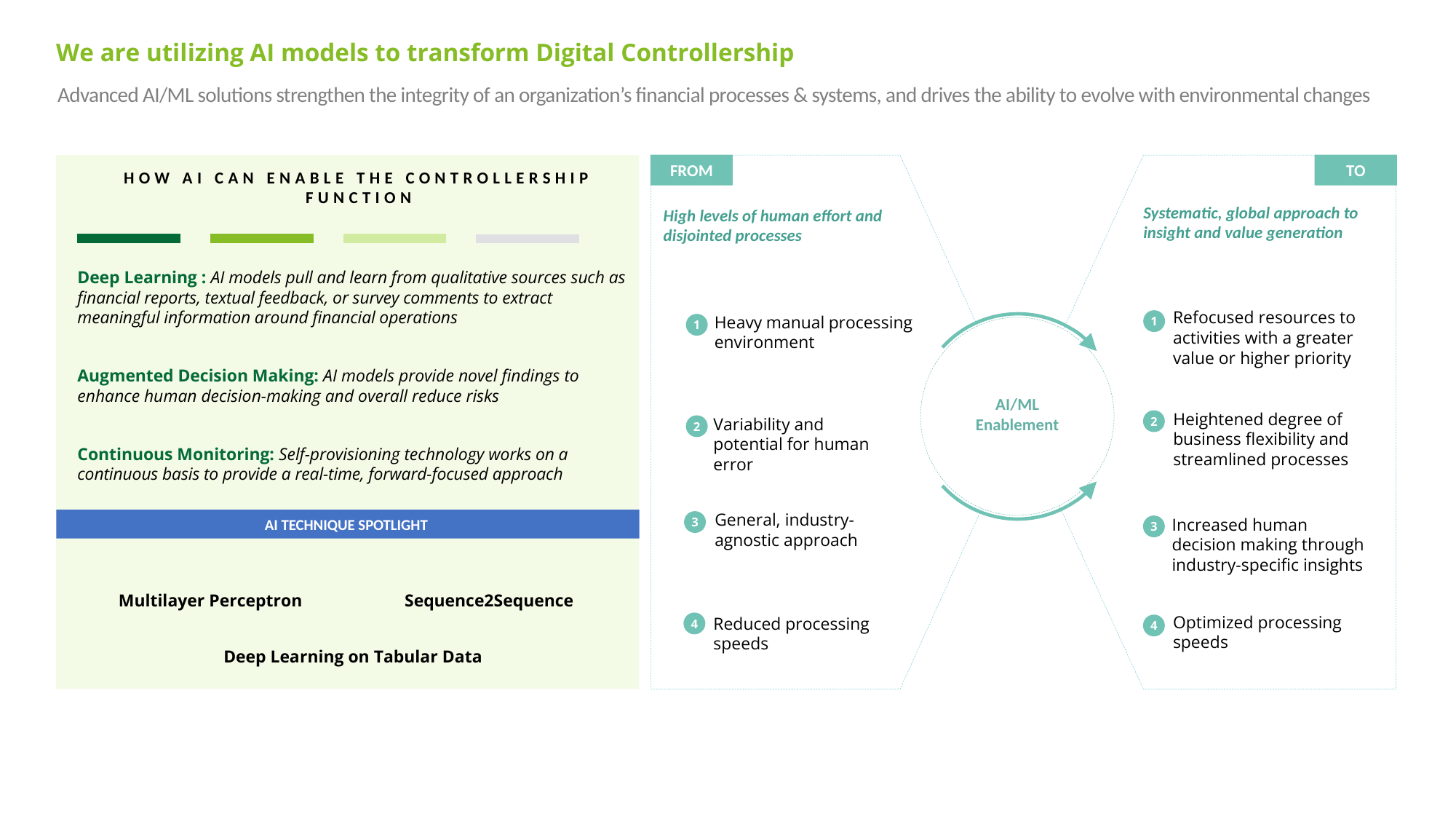

We are utilizing AI models to transform Digital Controllership
Advanced AI/ML solutions strengthen the integrity of an organization’s financial processes & systems, and drives the ability to evolve with environmental changes
From
To

HOW AI CAN ENABLE THE CONTROLLERSHIP FUNCTION

Systematic, global approach to insight and value generation
High levels of human effort and disjointed processes
Deep Learning : AI models pull and learn from qualitative sources such as financial reports, textual feedback, or survey comments to extract meaningful information around financial operations

Augmented Decision Making: AI models provide novel findings to enhance human decision-making and overall reduce risks

Continuous Monitoring: Self-provisioning technology works on a continuous basis to provide a real-time, forward-focused approach
Refocused resources to activities with a greater value or higher priority
Heavy manual processing environment
1

1
AI/ML Enablement
Heightened degree of business flexibility and streamlined processes
Variability and potential for human error
2
2
General, industry-agnostic approach
Increased human decision making through industry-specific insights
AI Technique Spotlight
3
3
Multilayer Perceptron
Sequence2Sequence
Optimized processing speeds
Reduced processing speeds
4
4
Deep Learning on Tabular Data